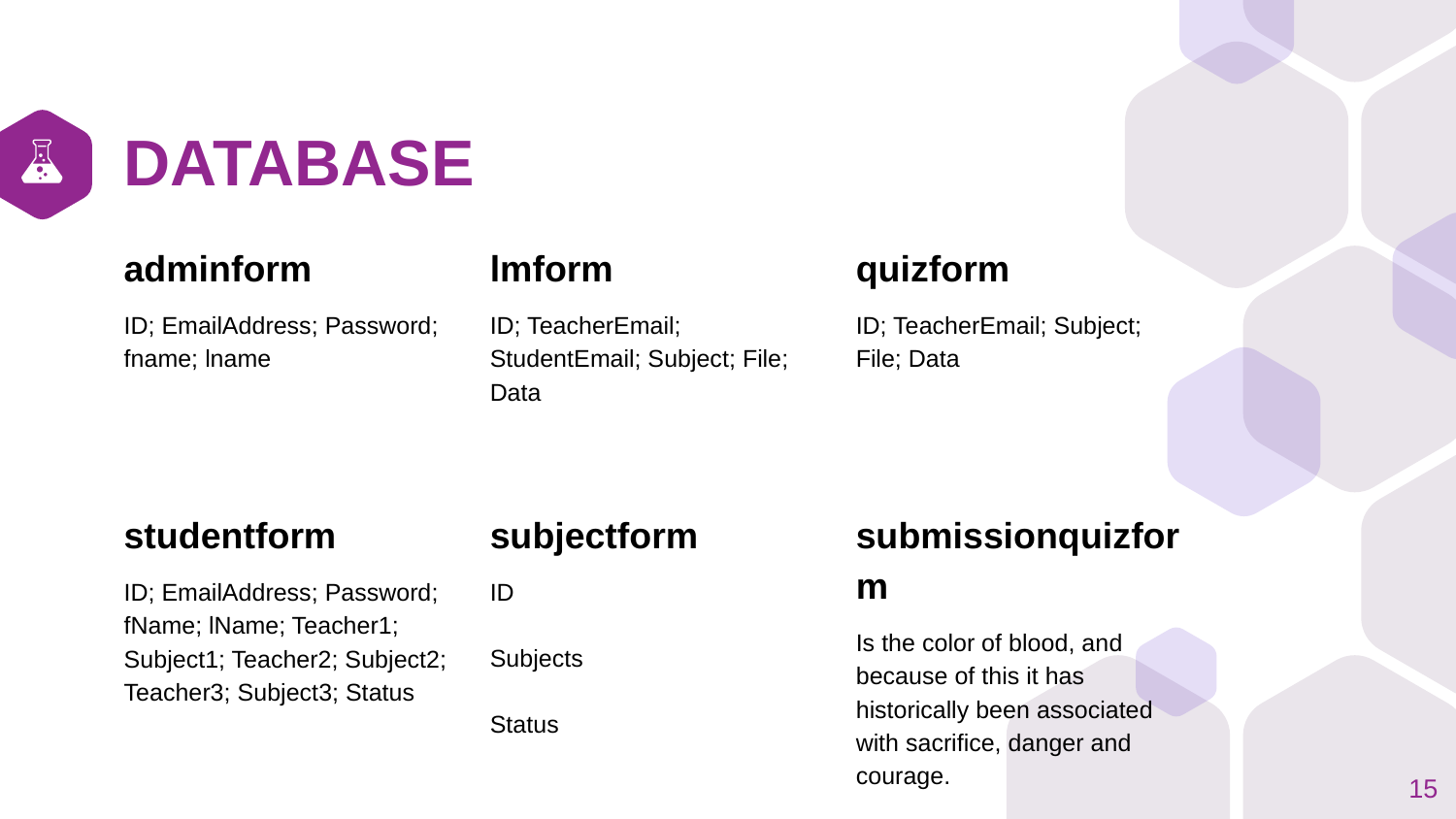

# DATABASE

adminform
ID; EmailAddress; Password; fname; lname
lmform
ID; TeacherEmail; StudentEmail; Subject; File; Data
quizform
ID; TeacherEmail; Subject; File; Data
studentform
ID; EmailAddress; Password; fName; lName; Teacher1; Subject1; Teacher2; Subject2; Teacher3; Subject3; Status
subjectform
ID
Subjects
Status
submissionquizform
Is the color of blood, and because of this it has historically been associated with sacrifice, danger and courage.

15